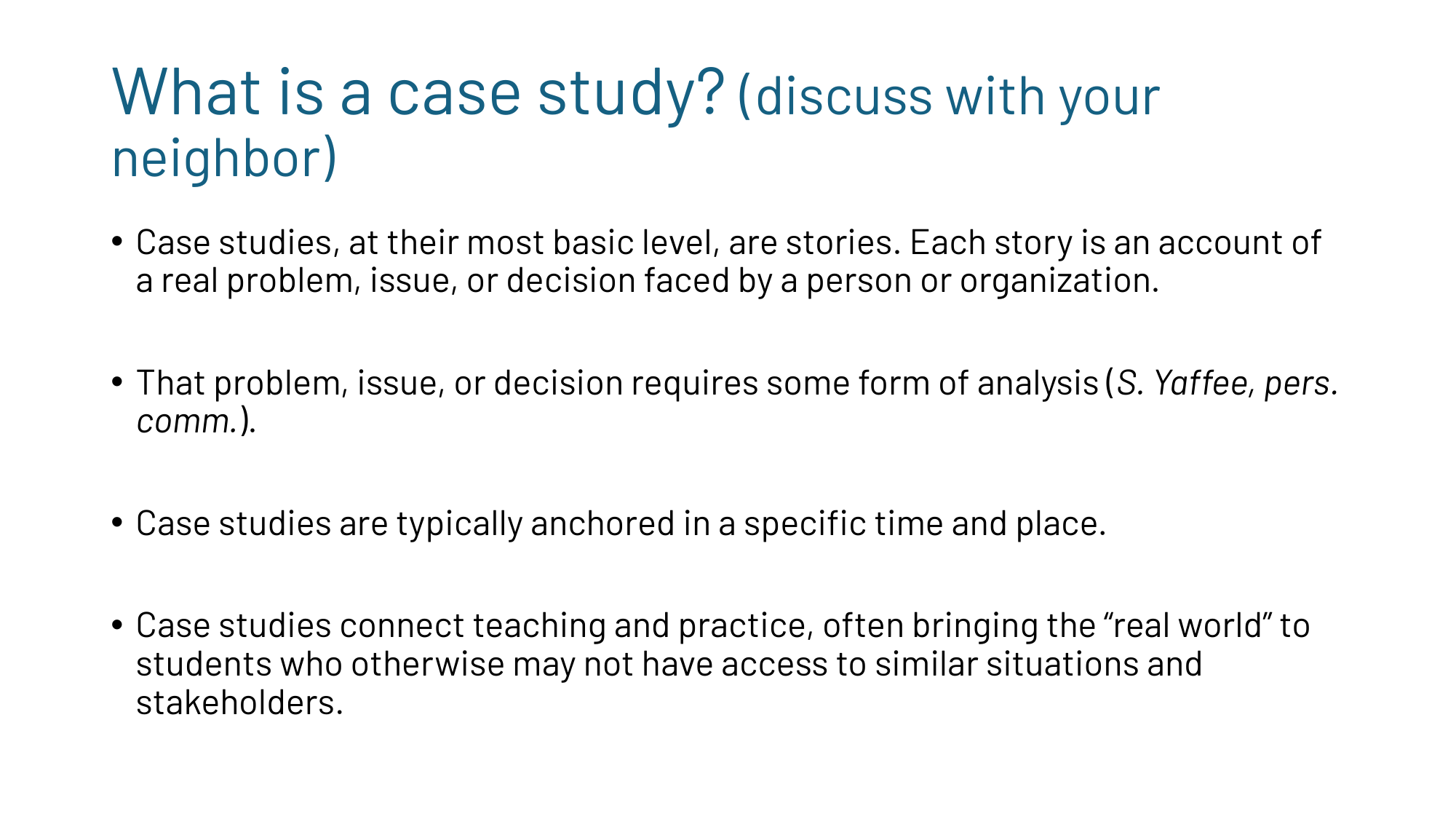

# What is a case study? (discuss with your neighbor)
Case studies, at their most basic level, are stories. Each story is an account of a real problem, issue, or decision faced by a person or organization.

That problem, issue, or decision requires some form of analysis (S. Yaffee, pers. comm.).

Case studies are typically anchored in a specific time and place.

Case studies connect teaching and practice, often bringing the “real world” to students who otherwise may not have access to similar situations and stakeholders.